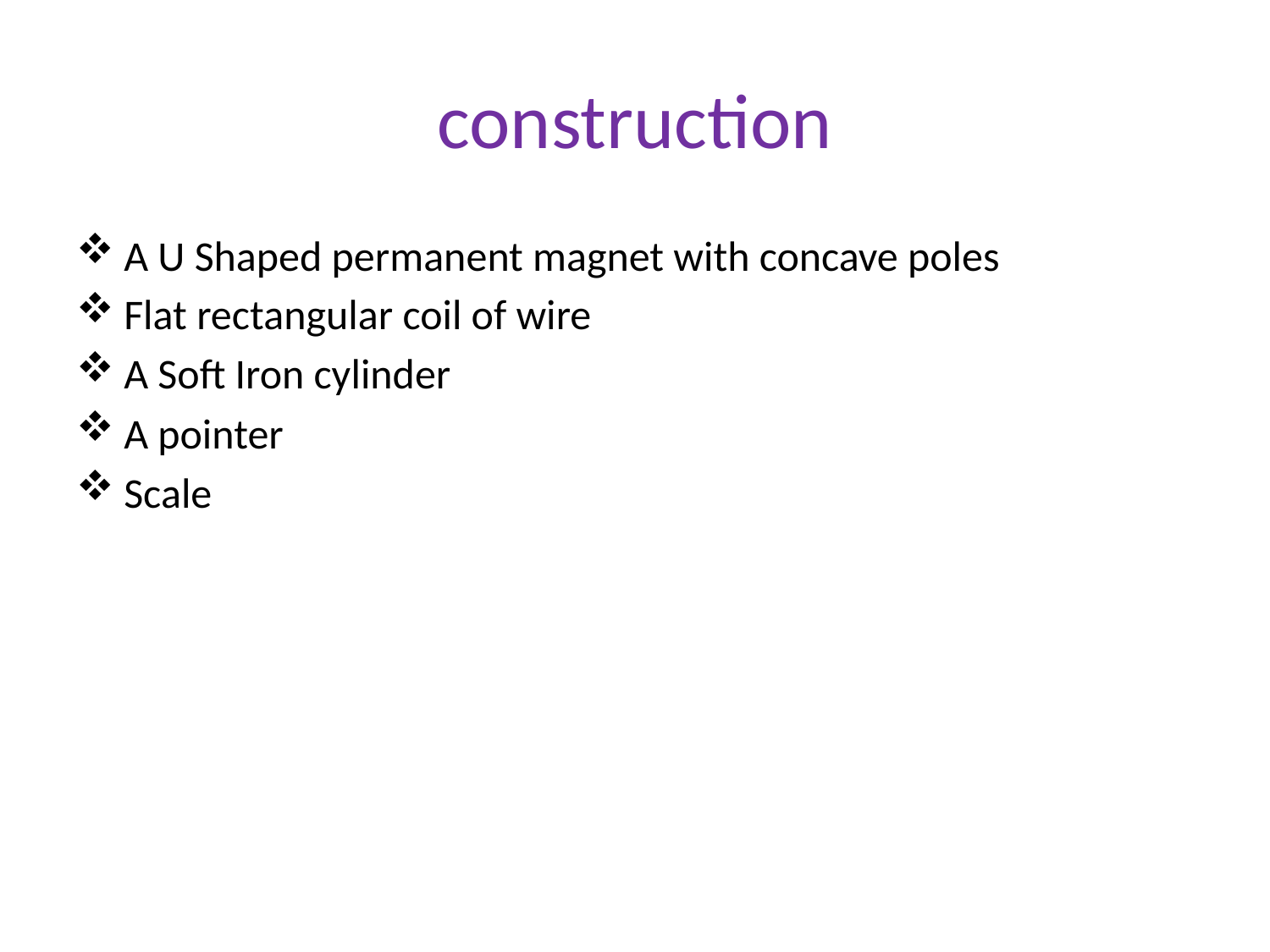

# construction
A U Shaped permanent magnet with concave poles
Flat rectangular coil of wire
A Soft Iron cylinder
A pointer
Scale